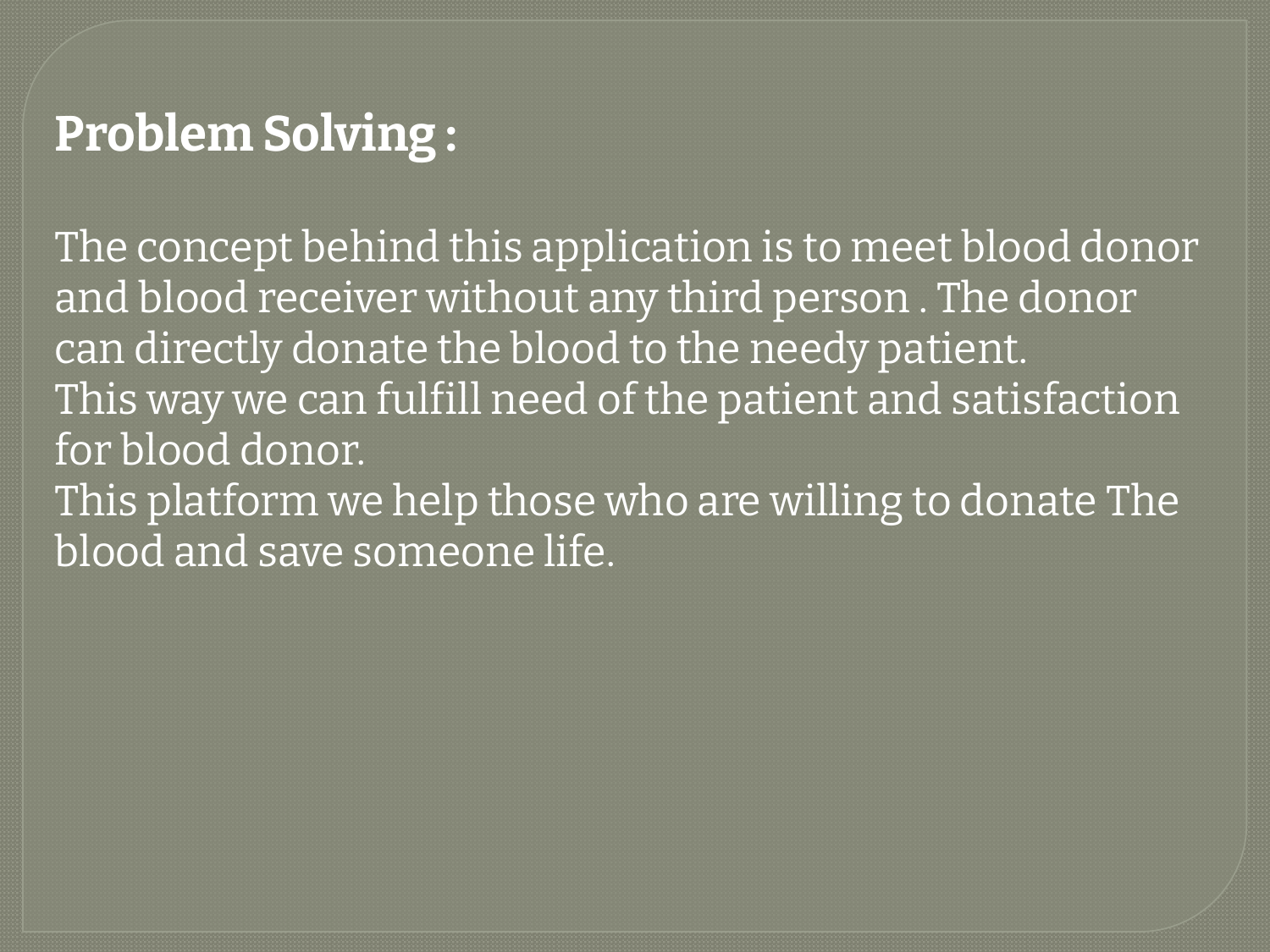

Problem Solving :

The concept behind this application is to meet blood donor and blood receiver without any third person . The donor can directly donate the blood to the needy patient.
This way we can fulfill need of the patient and satisfaction
for blood donor.
This platform we help those who are willing to donate The blood and save someone life.